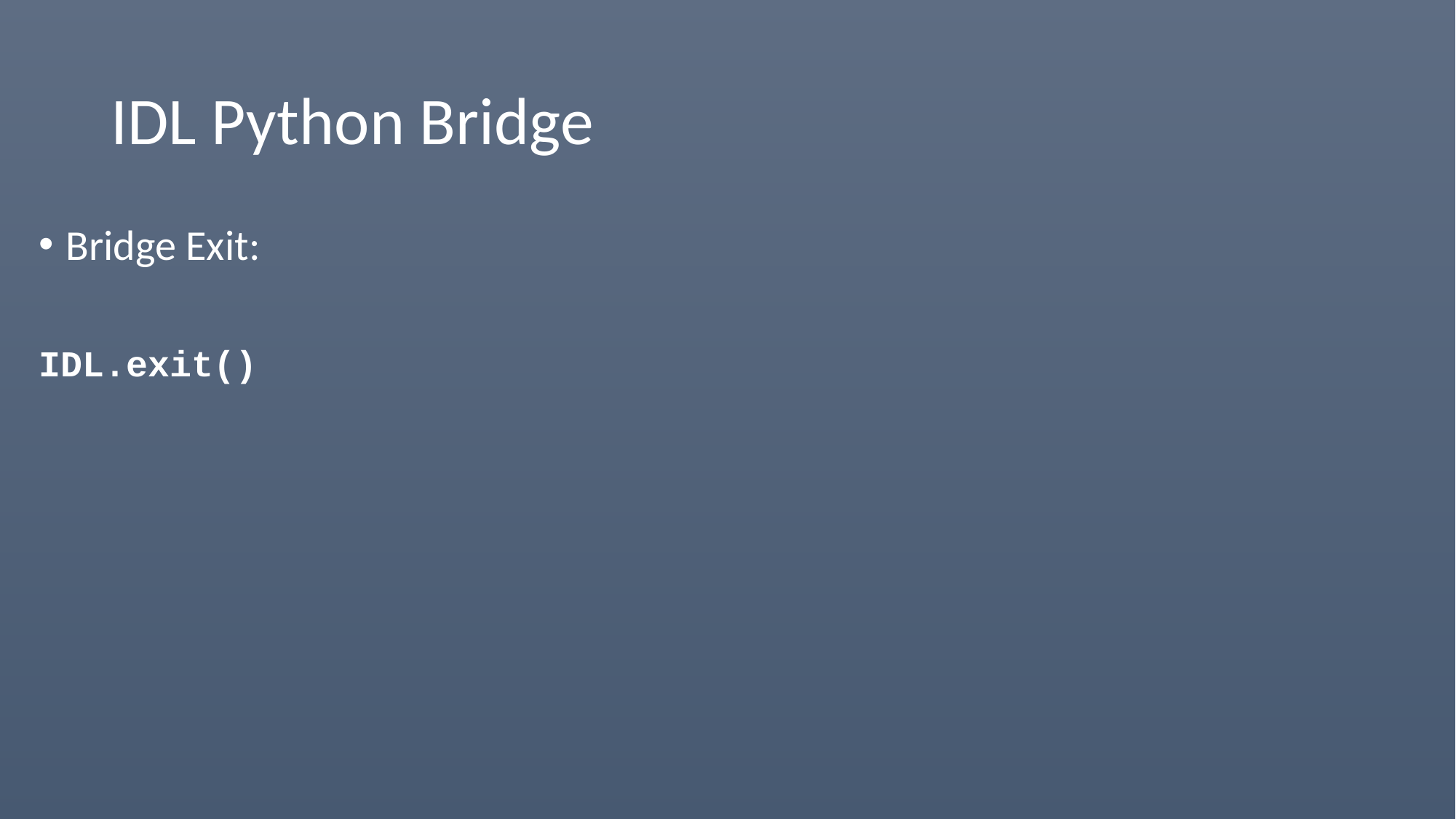

# IDL Python Bridge
Bridge Exit:

IDL.exit()